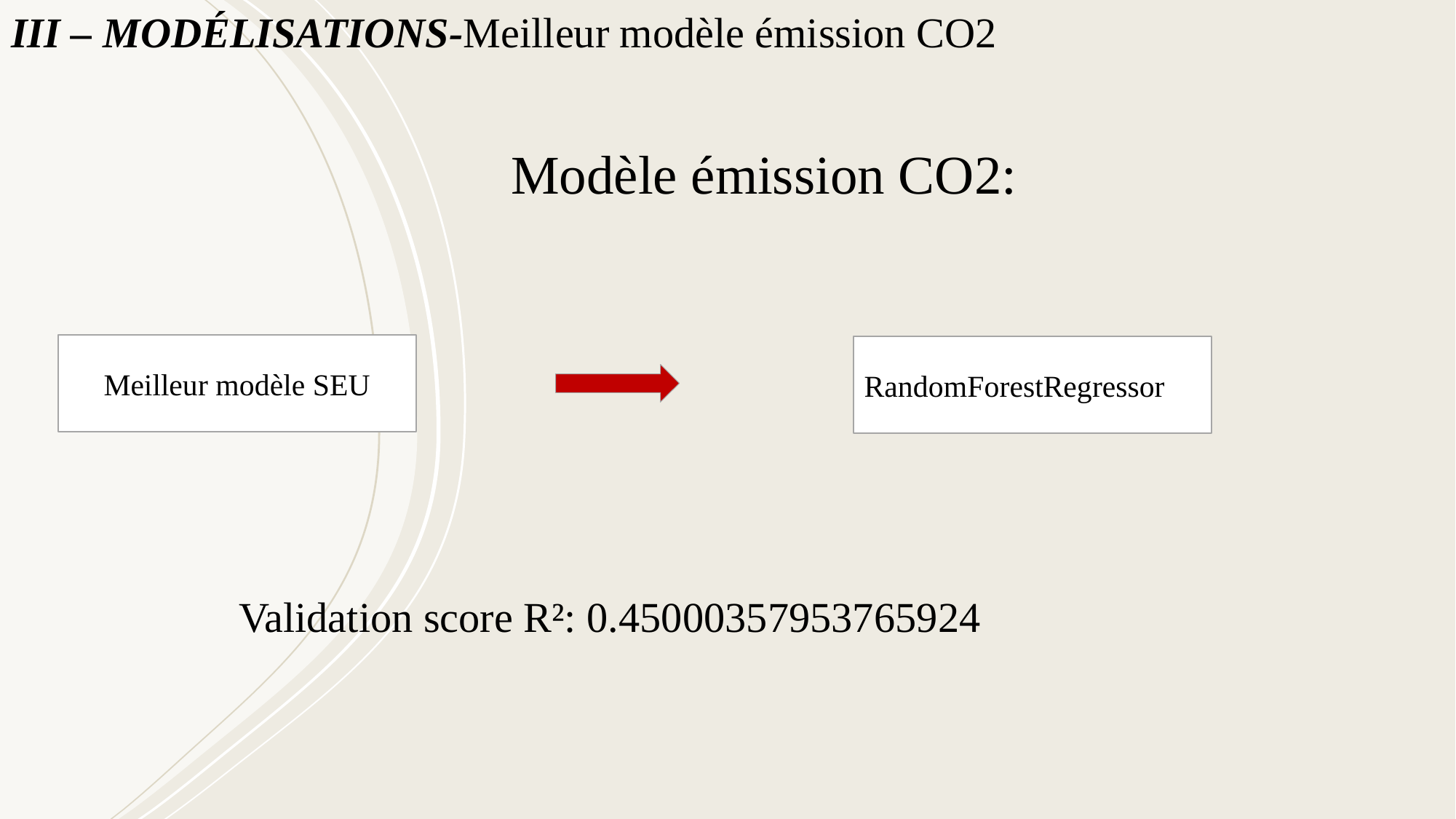

III – MODÉLISATIONS-Meilleur modèle émission CO2
Modèle émission CO2:

Meilleur modèle SEU
RandomForestRegressor
Validation score R²: 0.45000357953765924